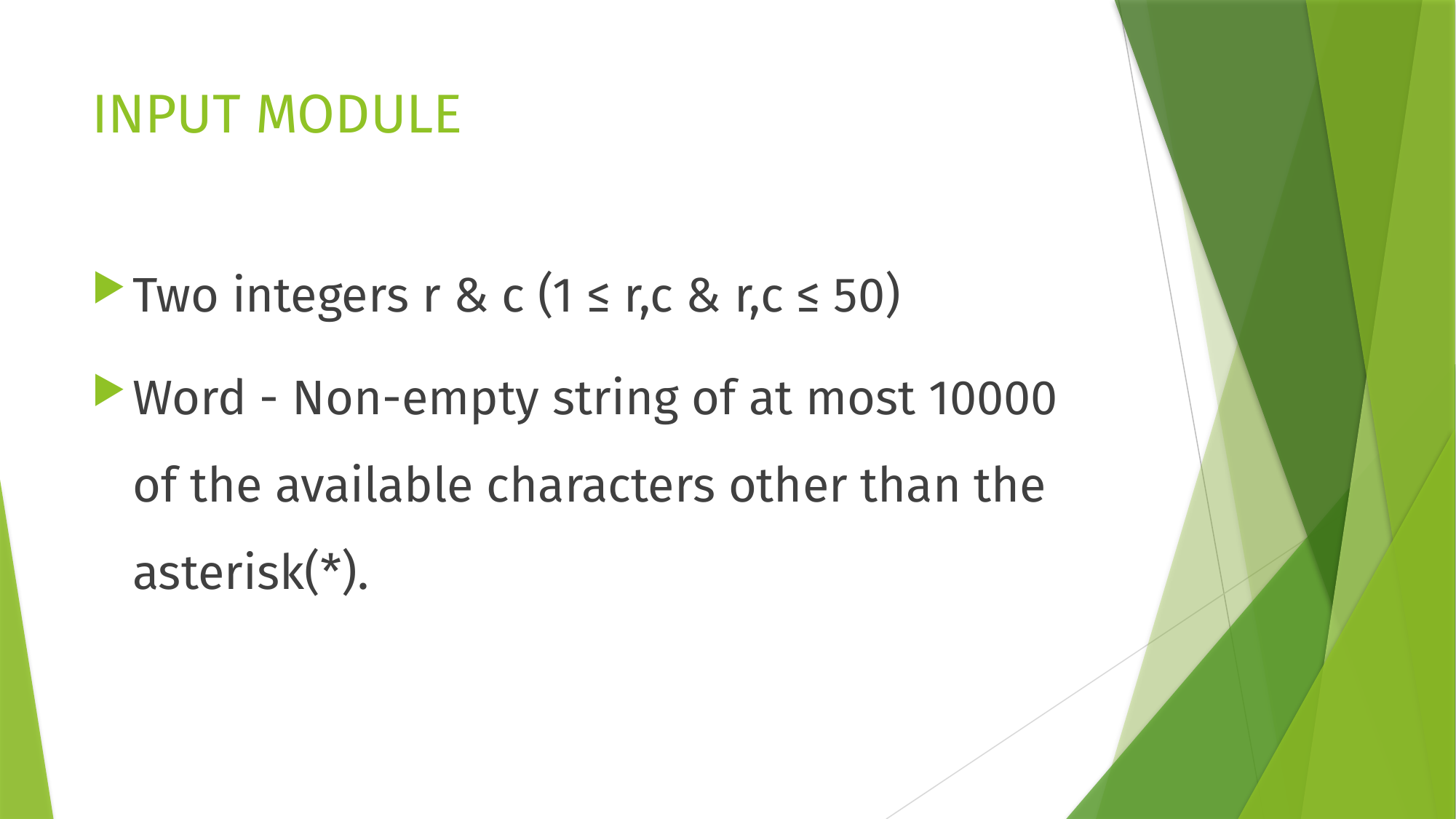

# INPUT MODULE
Two integers r & c (1 ≤ r,c & r,c ≤ 50)
Word - Non-empty string of at most 10000 of the available characters other than the asterisk(*).